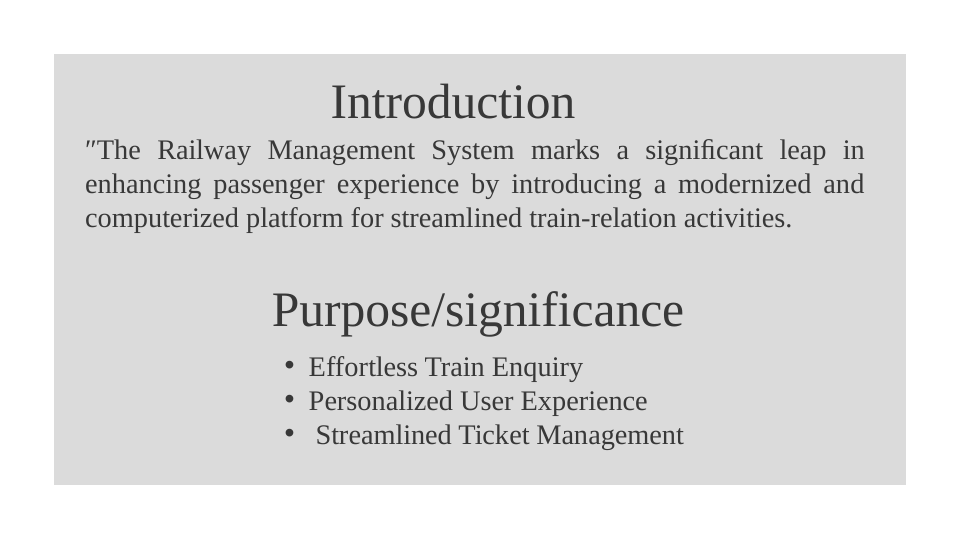

Introduction
″The Railway Management System marks a signiﬁcant leap in enhancing passenger experience by introducing a modernized and computerized platform for streamlined train-relation activities.
Purpose/significance

Effortless Train Enquiry
Personalized User Experience
 Streamlined Ticket Management